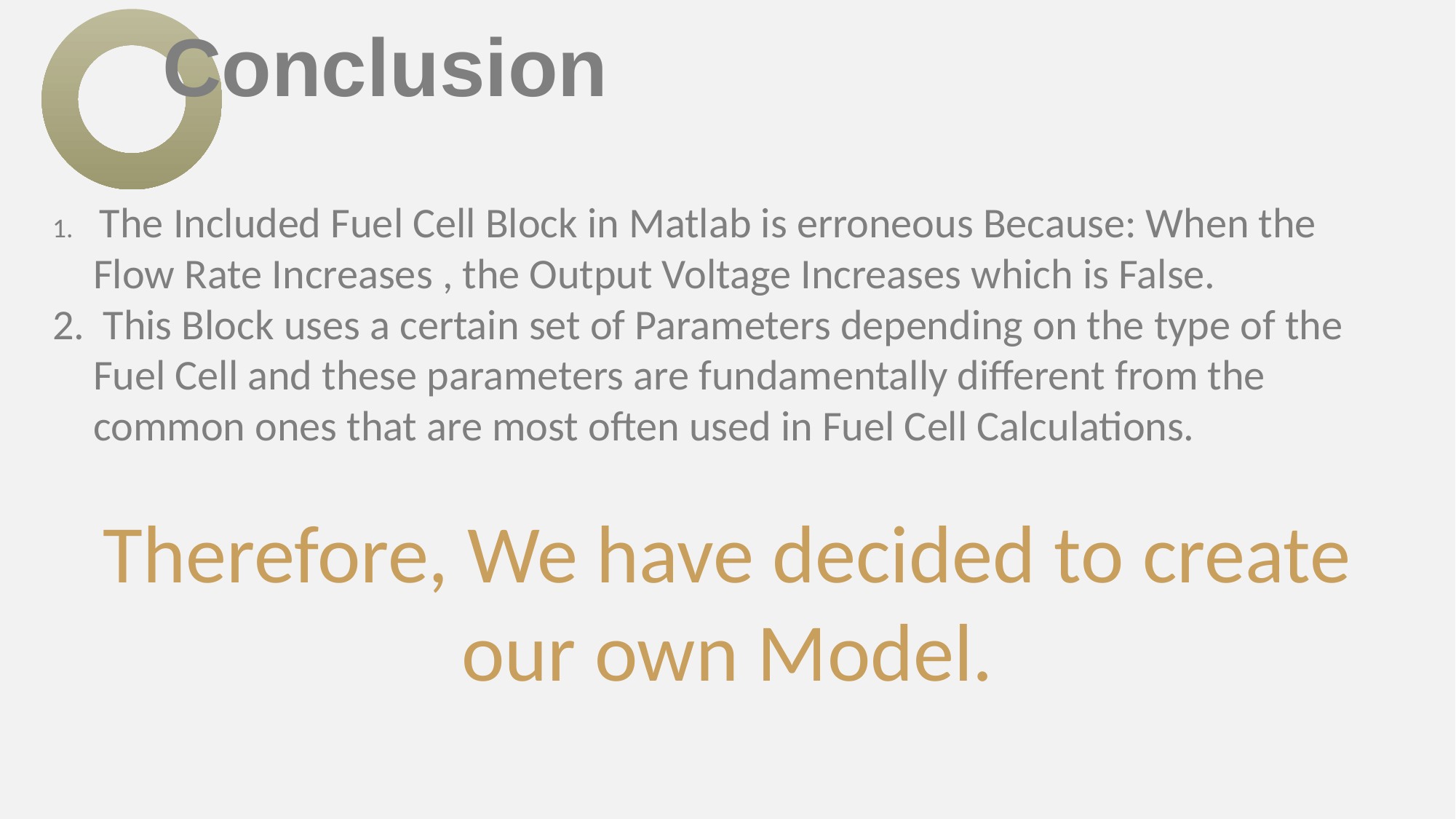

Conclusion

 The Included Fuel Cell Block in Matlab is erroneous Because: When the Flow Rate Increases , the Output Voltage Increases which is False.
 This Block uses a certain set of Parameters depending on the type of the Fuel Cell and these parameters are fundamentally different from the  common ones that are most often used in Fuel Cell Calculations.

Therefore, We have decided to create our own Model.